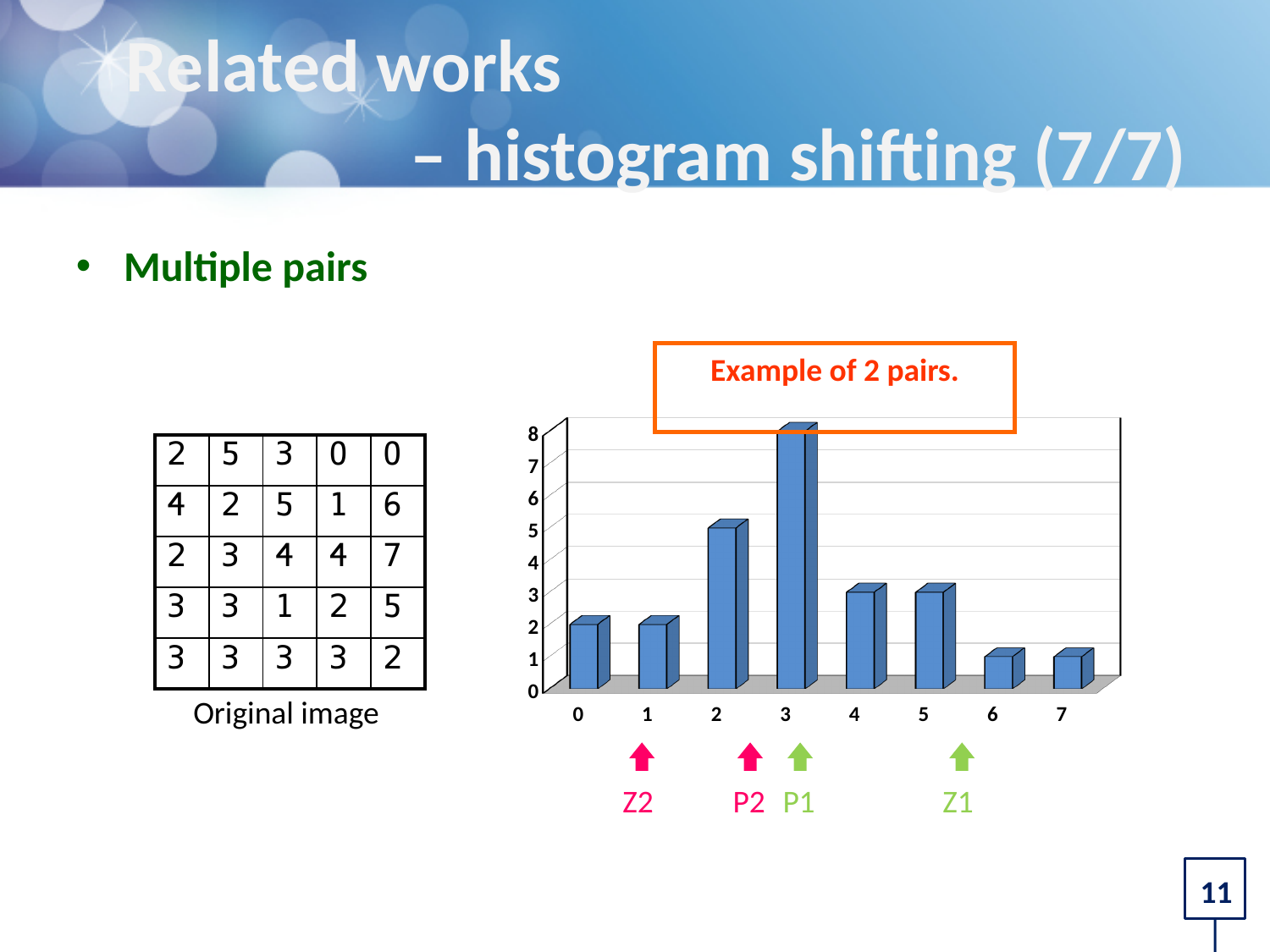

Related works
                    – histogram shifting (7/7)
Multiple pairs
Example of 2 pairs.

[unsupported chart]

| 2 | 5 | 3 | 0 | 0 |
| --- | --- | --- | --- | --- |
| 4 | 2 | 5 | 1 | 6 |
| 2 | 3 | 4 | 4 | 7 |
| 3 | 3 | 1 | 2 | 5 |
| 3 | 3 | 3 | 3 | 2 |
Original image

Z2
P2
P1
Z1